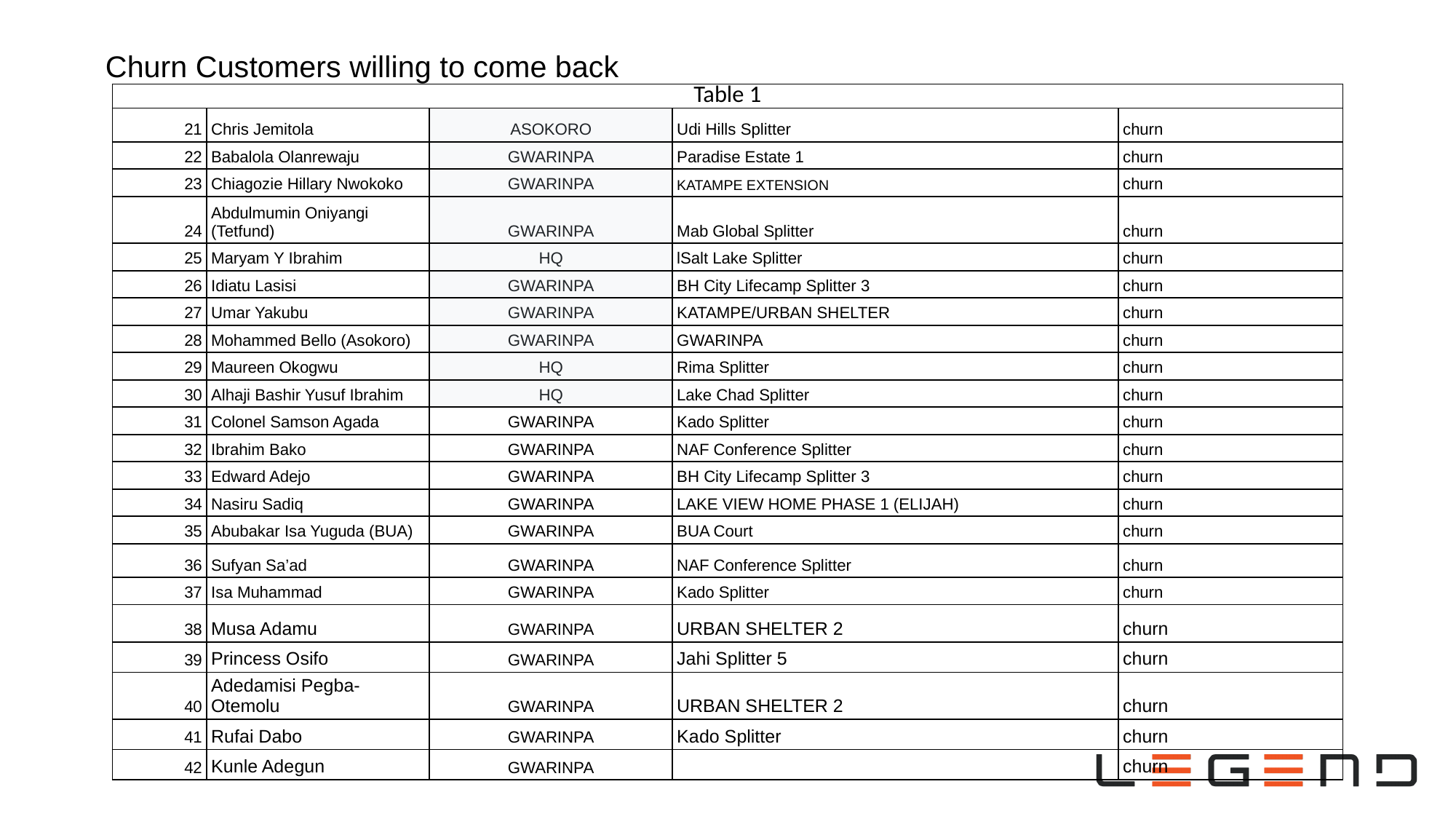

# Churn Customers willing to come back
| Table 1 |  |  |  |  |
| --- | --- | --- | --- | --- |
| 21 | Chris Jemitola | ASOKORO | Udi Hills Splitter | churn |
| 22 | Babalola Olanrewaju | GWARINPA | Paradise Estate 1 | churn |
| 23 | Chiagozie Hillary Nwokoko | GWARINPA | KATAMPE EXTENSION | churn |
| 24 | Abdulmumin Oniyangi (Tetfund) | GWARINPA | Mab Global Splitter | churn |
| 25 | Maryam Y Ibrahim | HQ | lSalt Lake Splitter | churn |
| 26 | Idiatu Lasisi | GWARINPA | BH City Lifecamp Splitter 3 | churn |
| 27 | Umar Yakubu | GWARINPA | KATAMPE/URBAN SHELTER | churn |
| 28 | Mohammed Bello (Asokoro) | GWARINPA | GWARINPA | churn |
| 29 | Maureen Okogwu | HQ | Rima Splitter | churn |
| 30 | Alhaji Bashir Yusuf Ibrahim | HQ | Lake Chad Splitter | churn |
| 31 | Colonel Samson Agada | GWARINPA | Kado Splitter | churn |
| 32 | Ibrahim Bako | GWARINPA | NAF Conference Splitter | churn |
| 33 | Edward Adejo | GWARINPA | BH City Lifecamp Splitter 3 | churn |
| 34 | Nasiru Sadiq | GWARINPA | LAKE VIEW HOME PHASE 1 (ELIJAH) | churn |
| 35 | Abubakar Isa Yuguda (BUA) | GWARINPA | BUA Court | churn |
| 36 | Sufyan Sa’ad | GWARINPA | NAF Conference Splitter | churn |
| 37 | Isa Muhammad | GWARINPA | Kado Splitter | churn |
| 38 | Musa Adamu | GWARINPA | URBAN SHELTER 2 | churn |
| 39 | Princess Osifo | GWARINPA | Jahi Splitter 5 | churn |
| 40 | Adedamisi Pegba-Otemolu | GWARINPA | URBAN SHELTER 2 | churn |
| 41 | Rufai Dabo | GWARINPA | Kado Splitter | churn |
| 42 | Kunle Adegun | GWARINPA |  | churn |